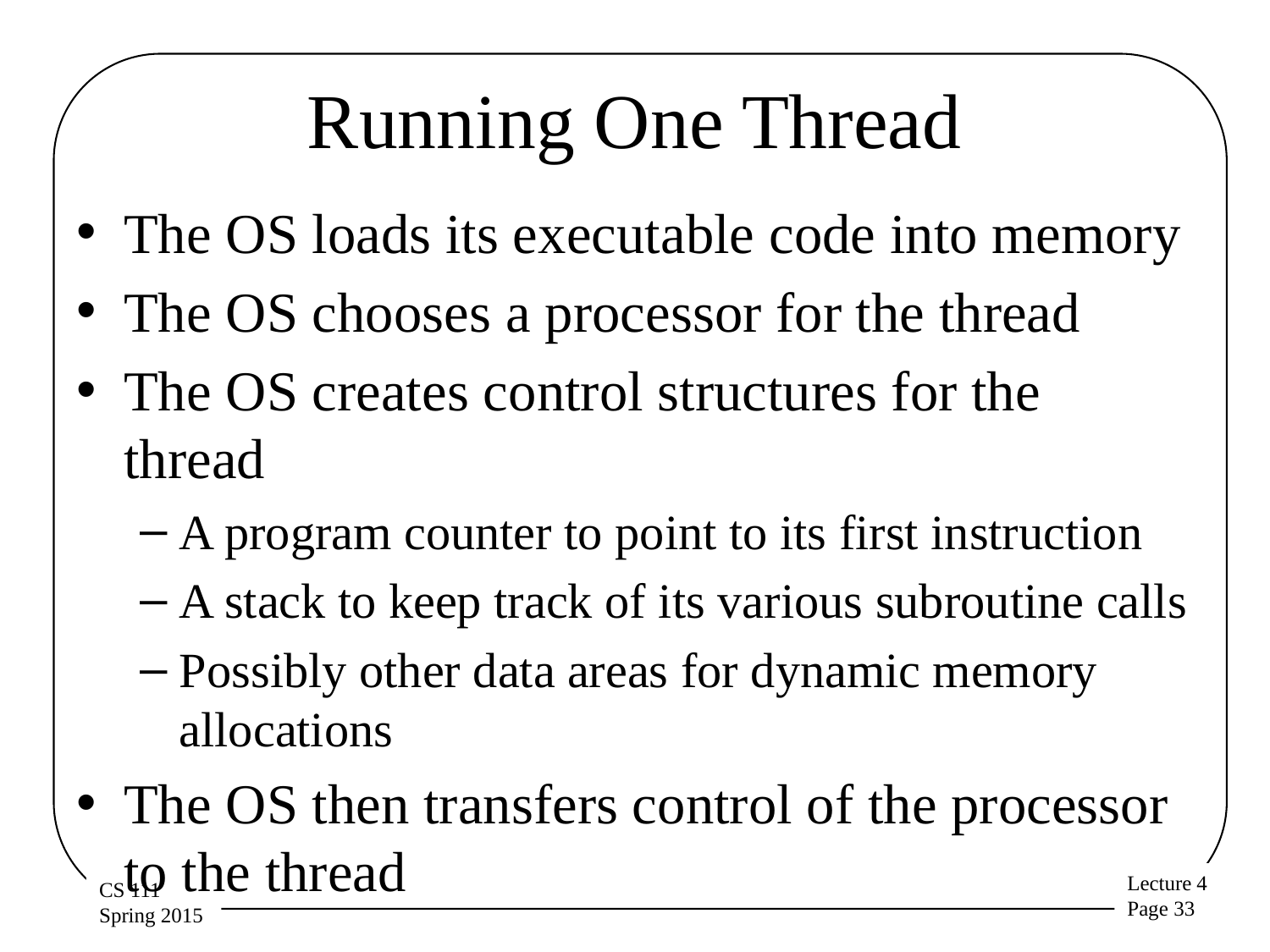

# Running One Thread
The OS loads its executable code into memory
The OS chooses a processor for the thread
The OS creates control structures for the thread
A program counter to point to its first instruction
A stack to keep track of its various subroutine calls
Possibly other data areas for dynamic memory allocations
The OS then transfers control of the processor to the thread